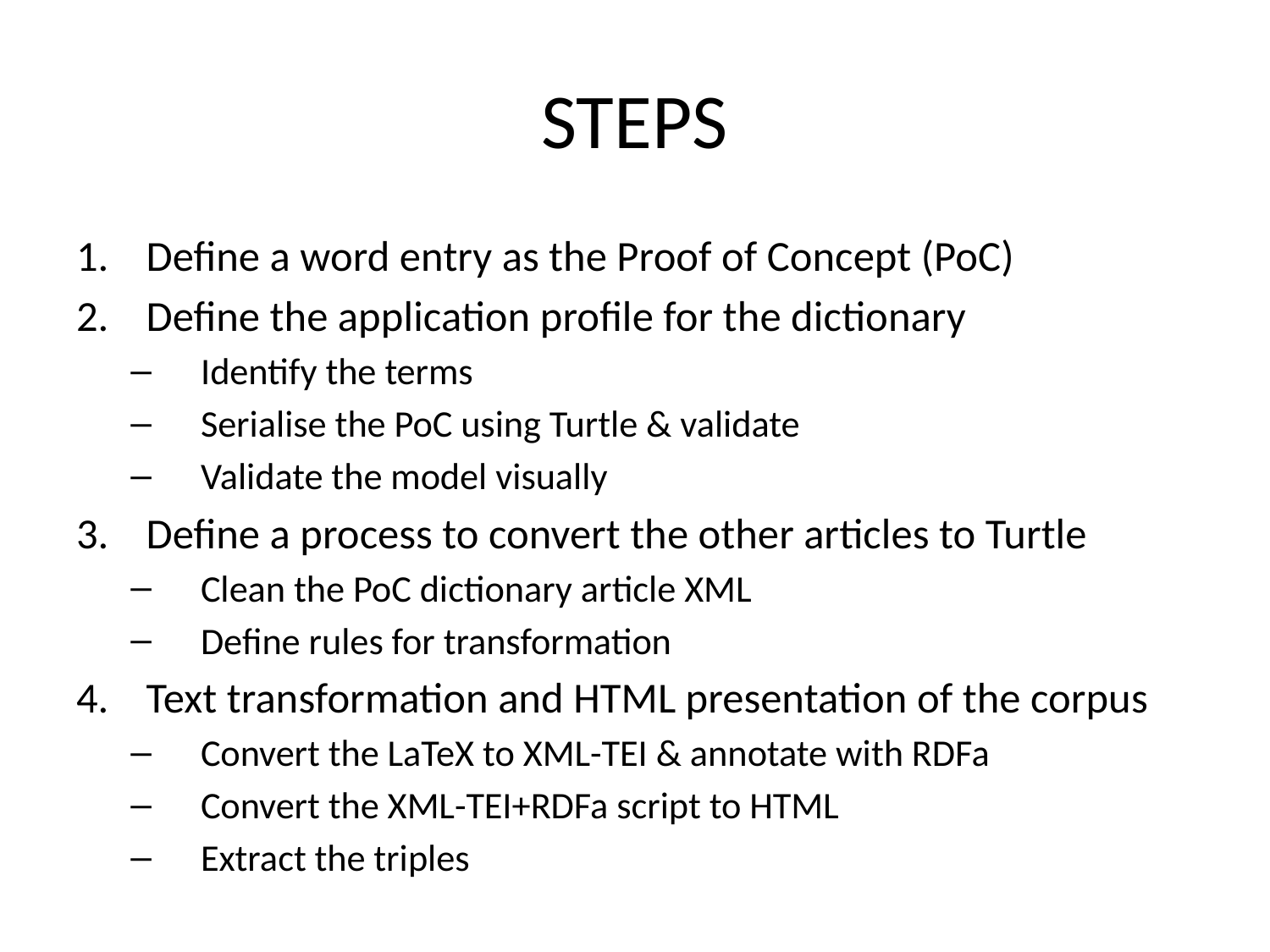

# STEPS
Define a word entry as the Proof of Concept (PoC)
Define the application profile for the dictionary
Identify the terms
Serialise the PoC using Turtle & validate
Validate the model visually
Define a process to convert the other articles to Turtle
Clean the PoC dictionary article XML
Define rules for transformation
Text transformation and HTML presentation of the corpus
Convert the LaTeX to XML-TEI & annotate with RDFa
Convert the XML-TEI+RDFa script to HTML
Extract the triples